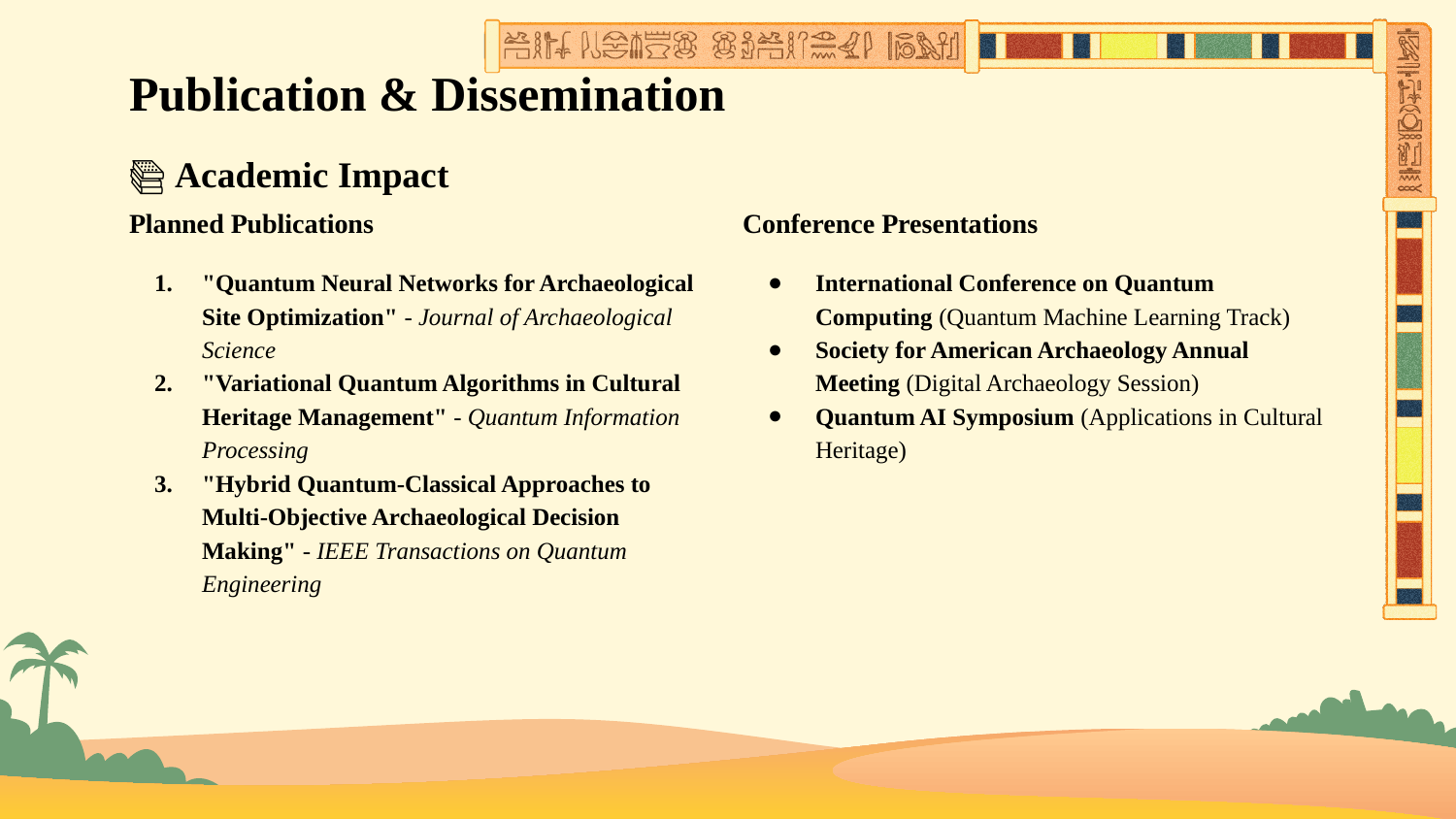

# Publication & Dissemination
📚 Academic Impact
Planned Publications
"Quantum Neural Networks for Archaeological Site Optimization" - Journal of Archaeological Science
"Variational Quantum Algorithms in Cultural Heritage Management" - Quantum Information Processing
"Hybrid Quantum-Classical Approaches to Multi-Objective Archaeological Decision Making" - IEEE Transactions on Quantum Engineering
Conference Presentations
International Conference on Quantum Computing (Quantum Machine Learning Track)
Society for American Archaeology Annual Meeting (Digital Archaeology Session)
Quantum AI Symposium (Applications in Cultural Heritage)